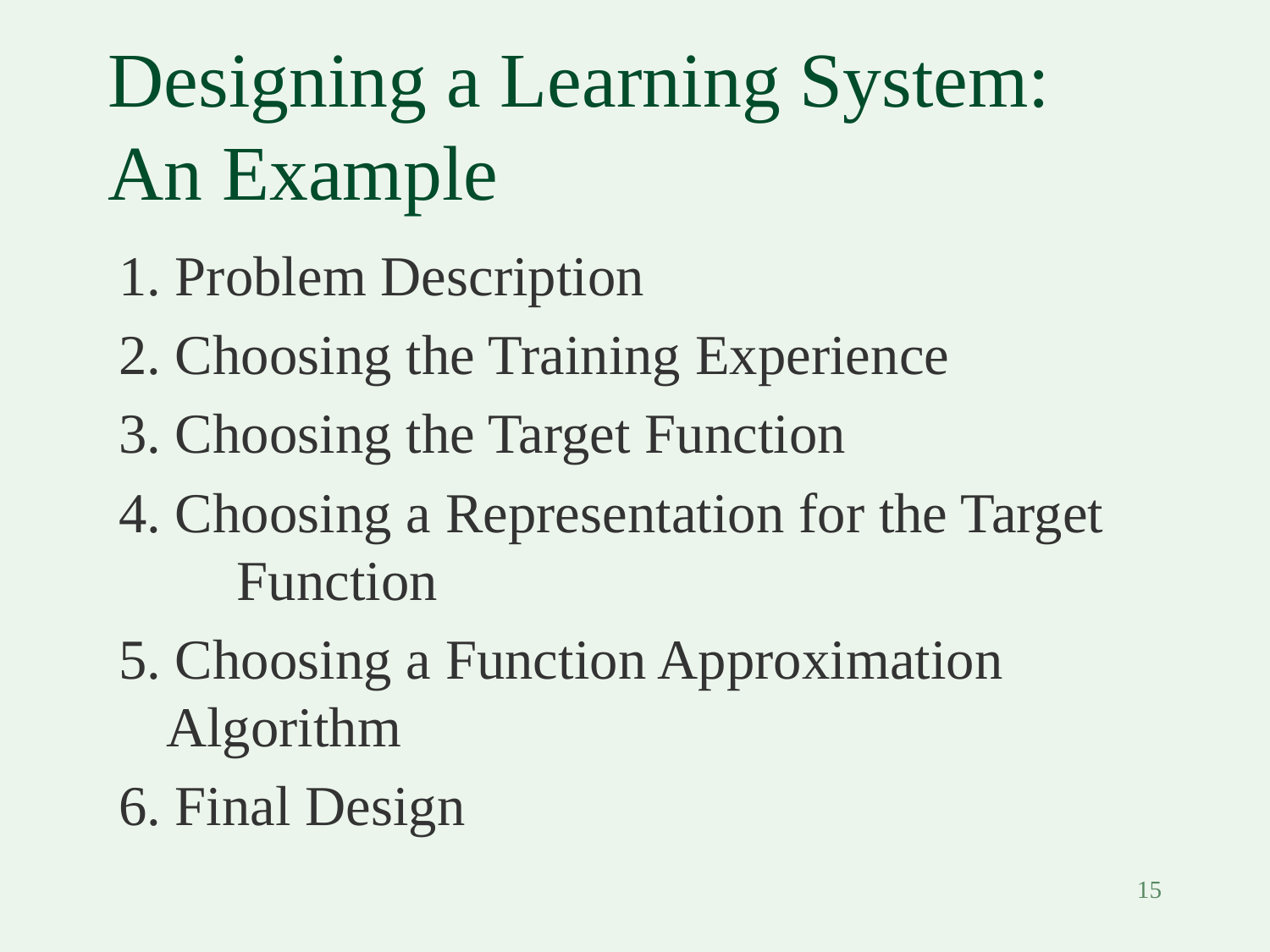

# Designing a Learning System: An Example
1. Problem Description
2. Choosing the Training Experience
3. Choosing the Target Function
4. Choosing a Representation for the Target          Function
5. Choosing a Function Approximation Algorithm
6. Final Design
15